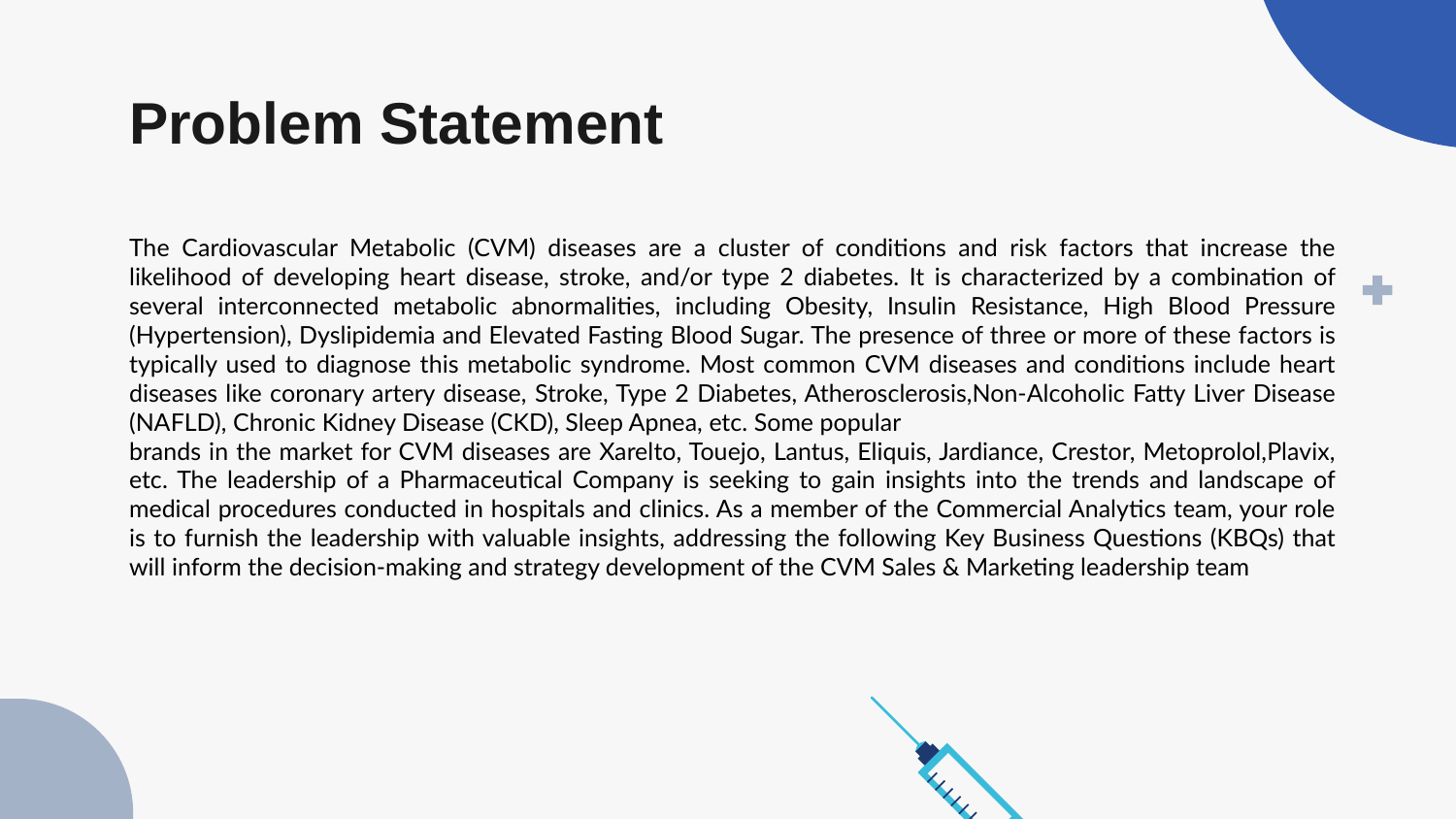

# Problem Statement
The Cardiovascular Metabolic (CVM) diseases are a cluster of conditions and risk factors that increase the likelihood of developing heart disease, stroke, and/or type 2 diabetes. It is characterized by a combination of several interconnected metabolic abnormalities, including Obesity, Insulin Resistance, High Blood Pressure (Hypertension), Dyslipidemia and Elevated Fasting Blood Sugar. The presence of three or more of these factors is typically used to diagnose this metabolic syndrome. Most common CVM diseases and conditions include heart diseases like coronary artery disease, Stroke, Type 2 Diabetes, Atherosclerosis,Non-Alcoholic Fatty Liver Disease (NAFLD), Chronic Kidney Disease (CKD), Sleep Apnea, etc. Some popular
brands in the market for CVM diseases are Xarelto, Touejo, Lantus, Eliquis, Jardiance, Crestor, Metoprolol,Plavix, etc. The leadership of a Pharmaceutical Company is seeking to gain insights into the trends and landscape of medical procedures conducted in hospitals and clinics. As a member of the Commercial Analytics team, your role is to furnish the leadership with valuable insights, addressing the following Key Business Questions (KBQs) that will inform the decision-making and strategy development of the CVM Sales & Marketing leadership team